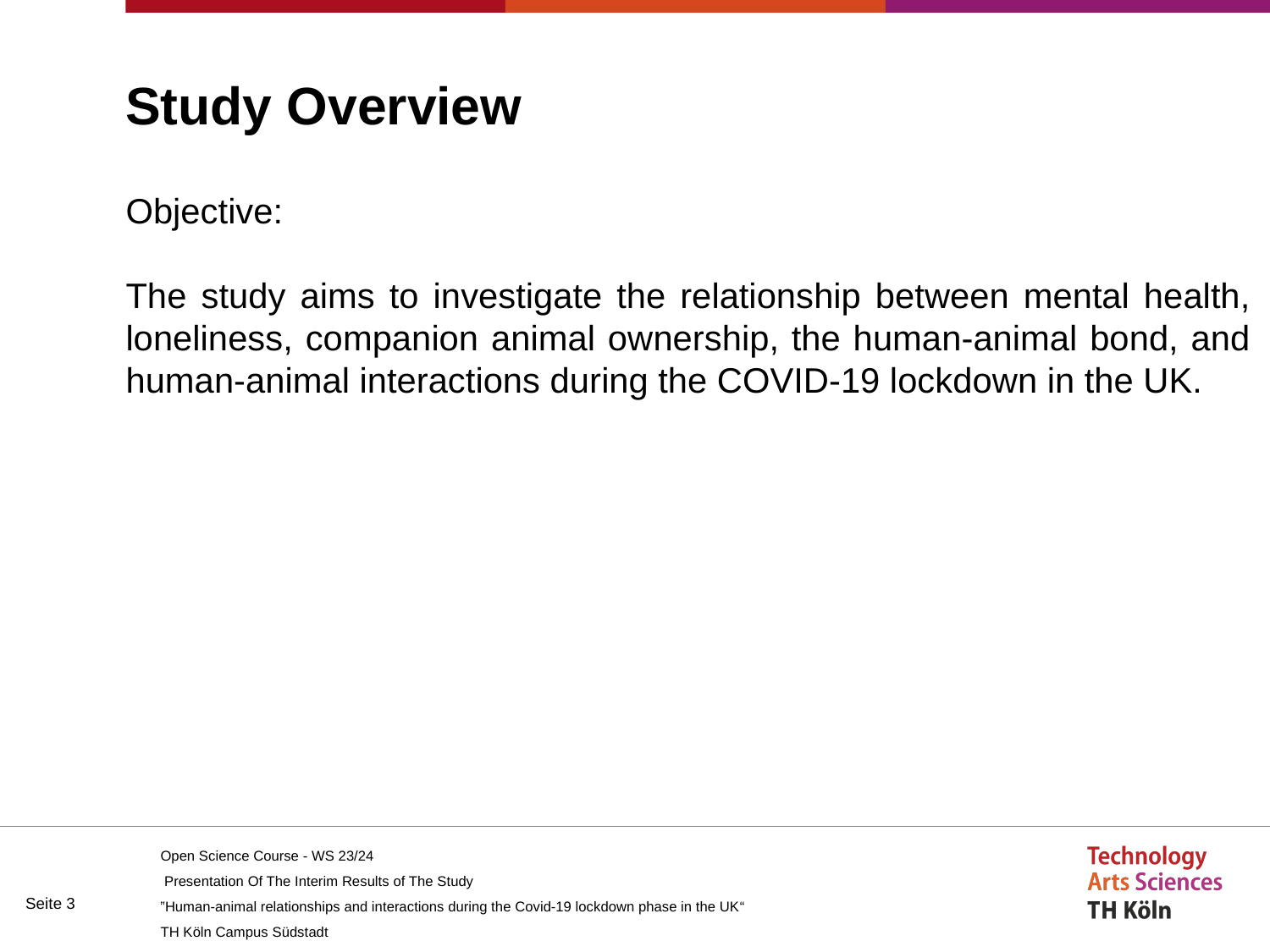

# Study Overview
Objective:
The study aims to investigate the relationship between mental health, loneliness, companion animal ownership, the human-animal bond, and human-animal interactions during the COVID-19 lockdown in the UK.

Open Science Course - WS 23/24
Presentation Of The Interim Results of The Study
“Human-animal relationships and interactions during the Covid-19 lockdown phase in the UK”
TH Köln Campus Südstadt
Seite 3